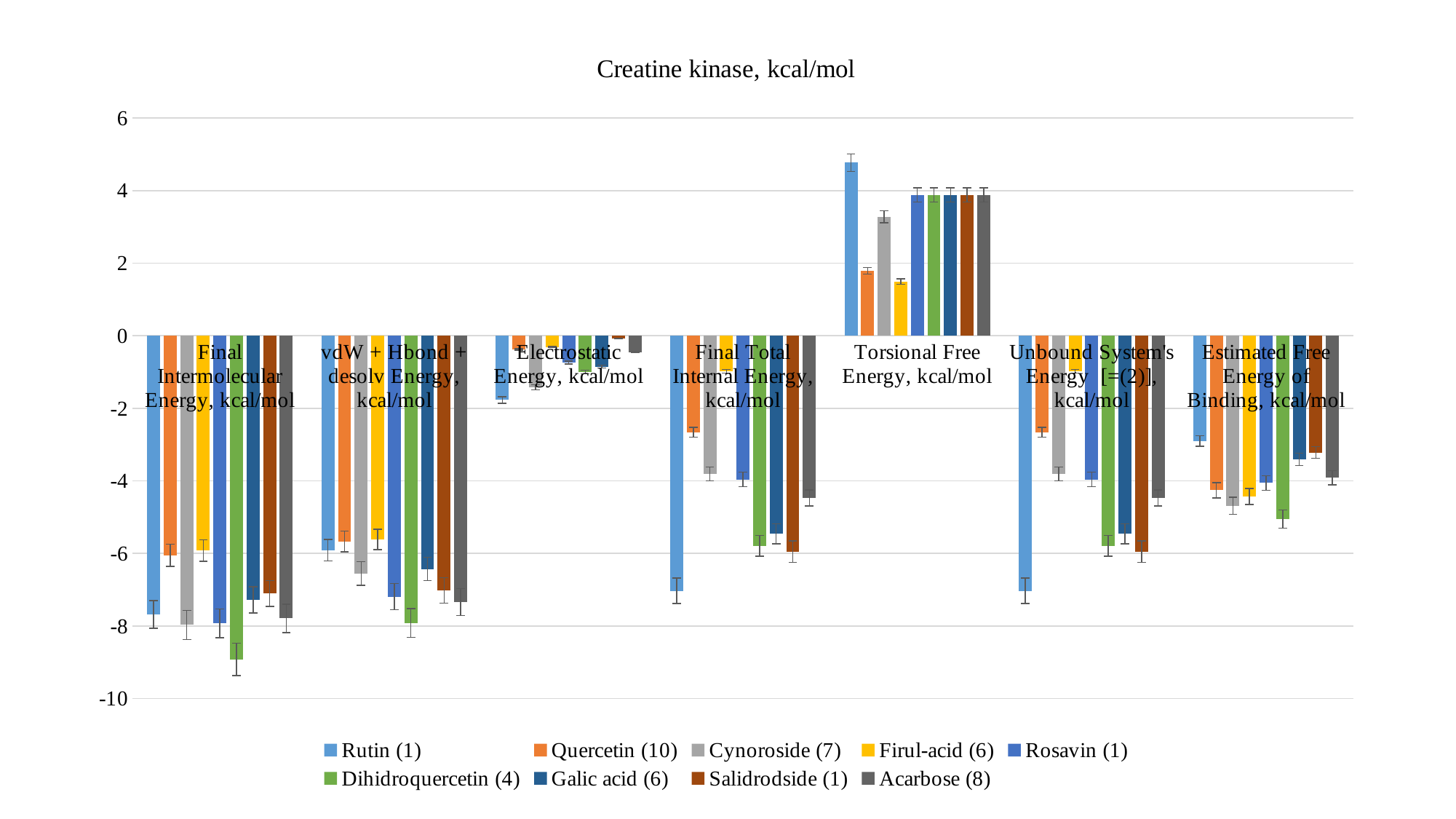

### Chart: Creatine kinase, kcal/mol

| Category | Rutin (1) | Quercetin (10) | Cynoroside (7) | Firul-acid (6) | Rosavin (1) | Dihidroquercetin (4) | Galic acid (6) | Salidrodside (1) | Acarbose (8) |
|---|---|---|---|---|---|---|---|---|---|
| Final Intermolecular Energy, kcal/mol | -7.68 | -6.05 | -7.97 | -5.92 | -7.93 | -8.92 | -7.28 | -7.1 | -7.79 |
| vdW + Hbond + desolv Energy, kcal/mol | -5.91 | -5.67 | -6.55 | -5.61 | -7.19 | -7.92 | -6.43 | -7.02 | -7.34 |
| Electrostatic Energy, kcal/mol | -1.77 | -0.38 | -1.42 | -0.31 | -0.74 | -1.0 | -0.85 | -0.08 | -0.45 |
| Final Total Internal Energy, kcal/mol | -7.03 | -2.66 | -3.81 | -0.98 | -3.96 | -5.79 | -5.46 | -5.95 | -4.47 |
| Torsional Free Energy, kcal/mol | 4.77 | 1.79 | 3.28 | 1.49 | 3.88 | 3.88 | 3.88 | 3.88 | 3.88 |
| Unbound System's Energy  [=(2)], kcal/mol | -7.03 | -2.66 | -3.81 | -0.98 | -3.96 | -5.79 | -5.46 | -5.95 | -4.47 |
| Estimated Free Energy of Binding, kcal/mol | -2.9 | -4.26 | -4.69 | -4.43 | -4.06 | -5.05 | -3.41 | -3.22 | -3.91 |